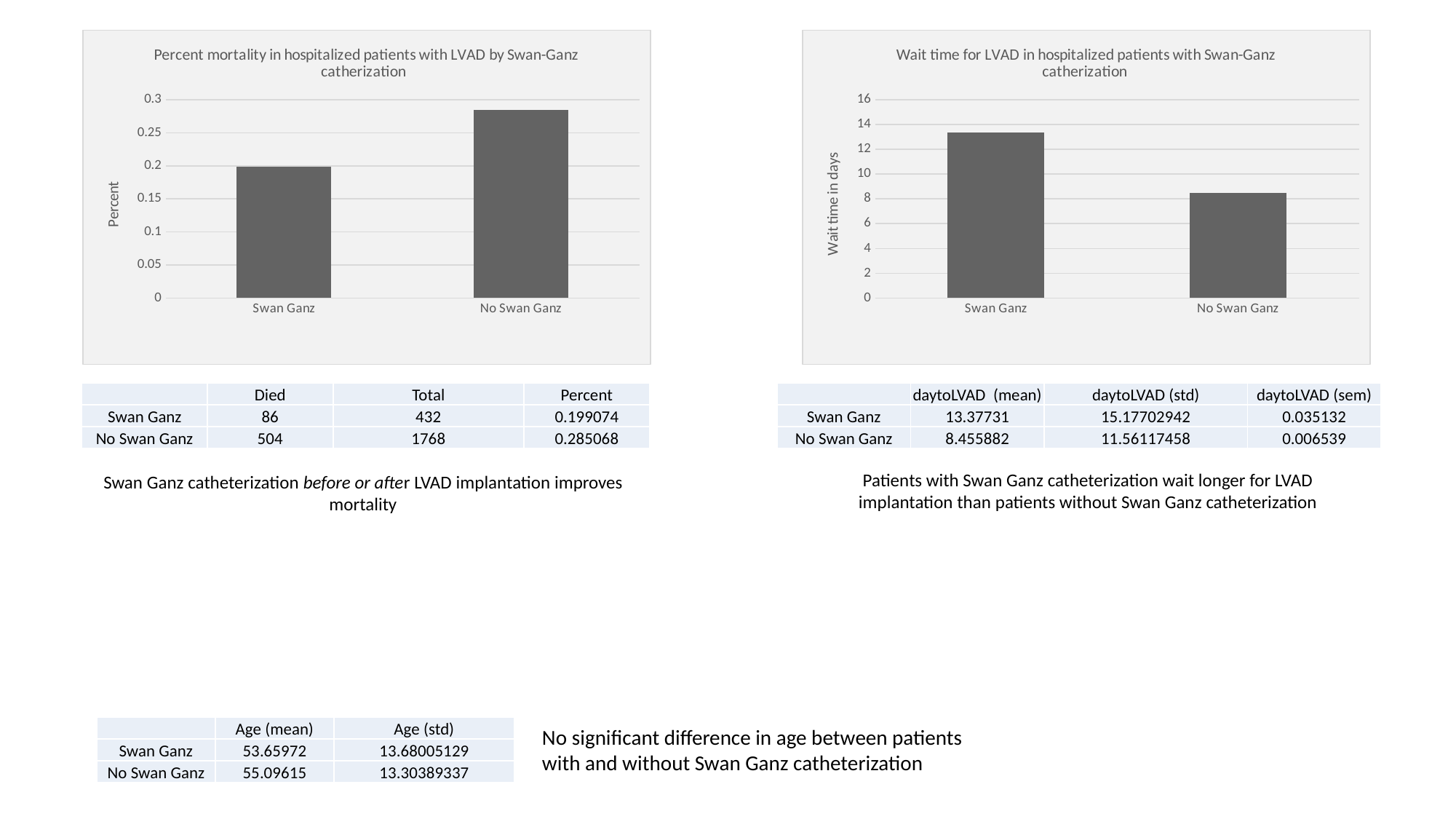

### Chart: Percent mortality in hospitalized patients with LVAD by Swan-Ganz catherization

| Category | Percent |
|---|---|
| Swan Ganz | 0.19907407407407407 |
| No Swan Ganz | 0.28506787330316746 |

### Chart: Wait time for LVAD in hospitalized patients with Swan-Ganz catherization

| Category |  |
|---|---|
| Swan Ganz | 13.377314814814817 |
| No Swan Ganz | 8.455882352941178 |
|  | Died | Total | Percent |
| --- | --- | --- | --- |
| Swan Ganz | 86 | 432 | 0.199074 |
| No Swan Ganz | 504 | 1768 | 0.285068 |
|  | daytoLVAD (mean) | daytoLVAD (std) | daytoLVAD (sem) |
| --- | --- | --- | --- |
| Swan Ganz | 13.37731 | 15.17702942 | 0.035132 |
| No Swan Ganz | 8.455882 | 11.56117458 | 0.006539 |
Patients with Swan Ganz catheterization wait longer for LVAD implantation than patients without Swan Ganz catheterization
Swan Ganz catheterization before or after LVAD implantation improves mortality
|  | Age (mean) | Age (std) |
| --- | --- | --- |
| Swan Ganz | 53.65972 | 13.68005129 |
| No Swan Ganz | 55.09615 | 13.30389337 |
No significant difference in age between patients with and without Swan Ganz catheterization